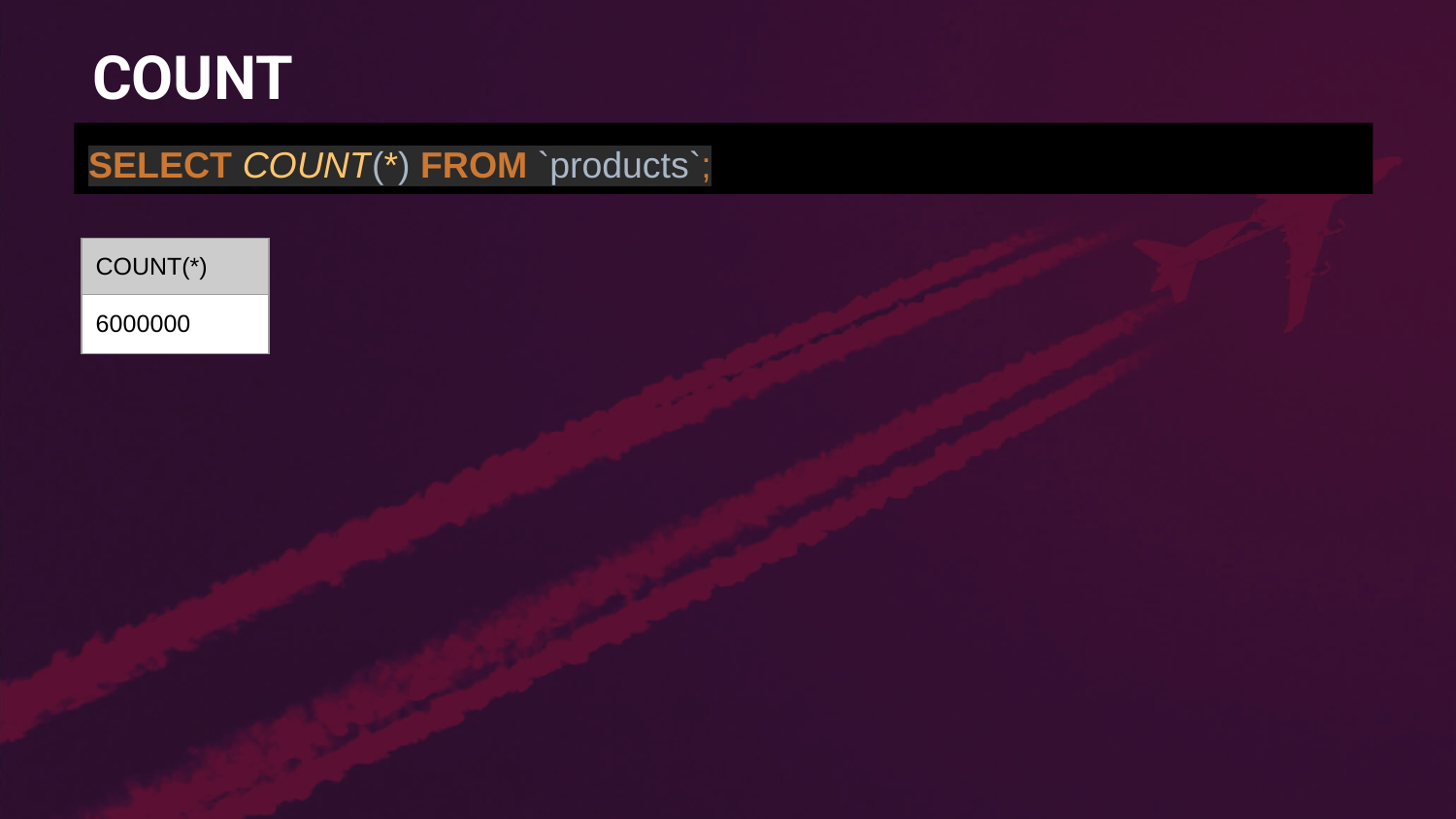

# COUNT
SELECT COUNT(*) FROM `products`;

| COUNT(\*) |
| --- |
| 6000000 |